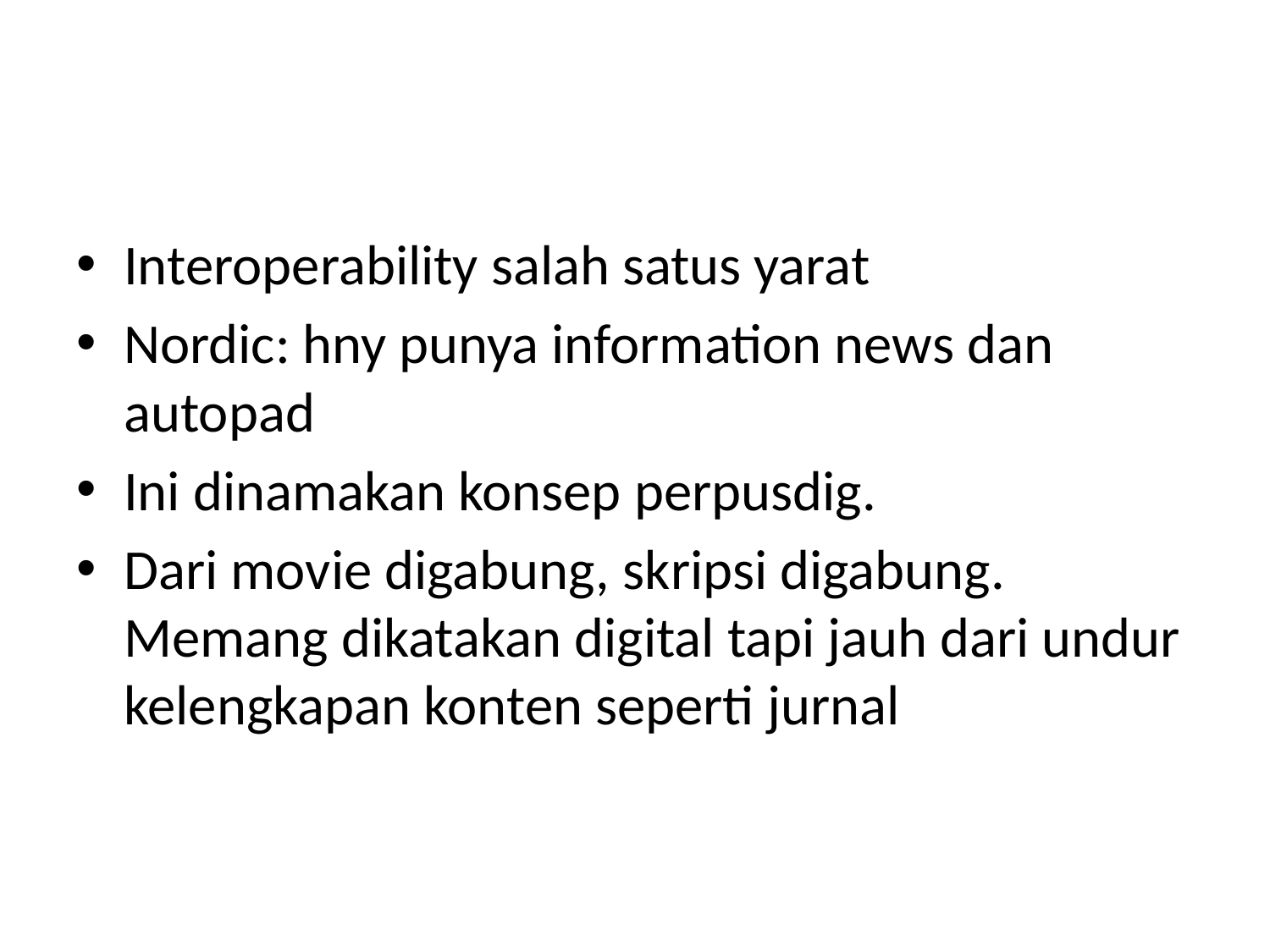

#
Interoperability salah satus yarat
Nordic: hny punya information news dan autopad
Ini dinamakan konsep perpusdig.
Dari movie digabung, skripsi digabung. Memang dikatakan digital tapi jauh dari undur kelengkapan konten seperti jurnal